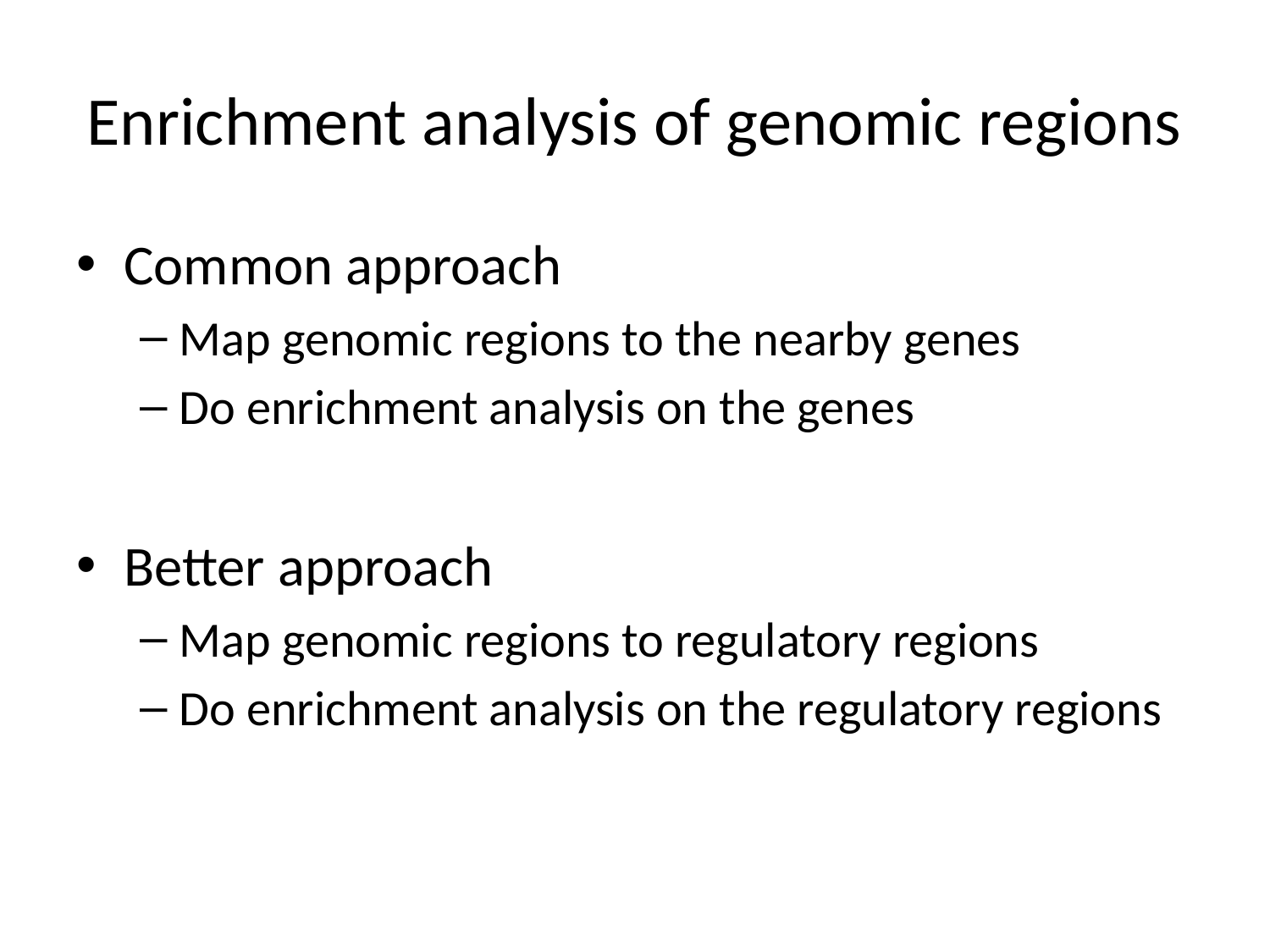

# Enrichment analysis of genomic regions
Common approach
Map genomic regions to the nearby genes
Do enrichment analysis on the genes

Better approach
Map genomic regions to regulatory regions
Do enrichment analysis on the regulatory regions